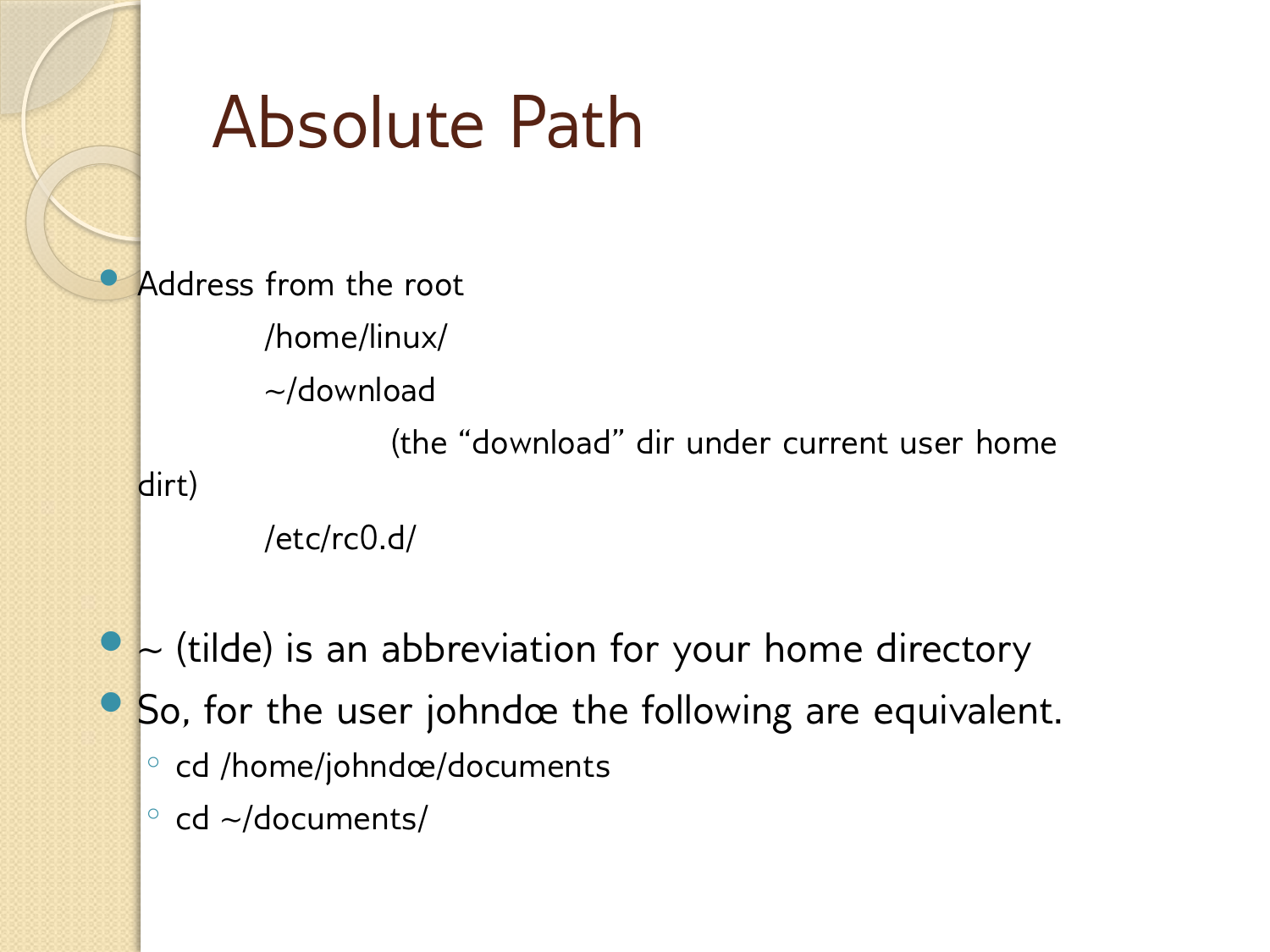

# Absolute Path

Address from the root
		/home/linux/
		~/download
			(the “download” dir under current user home dirt)
		/etc/rc0.d/

~ (tilde) is an abbreviation for your home directory
So, for the user johndoe the following are equivalent.
cd /home/johndoe/documents
cd ~/documents/